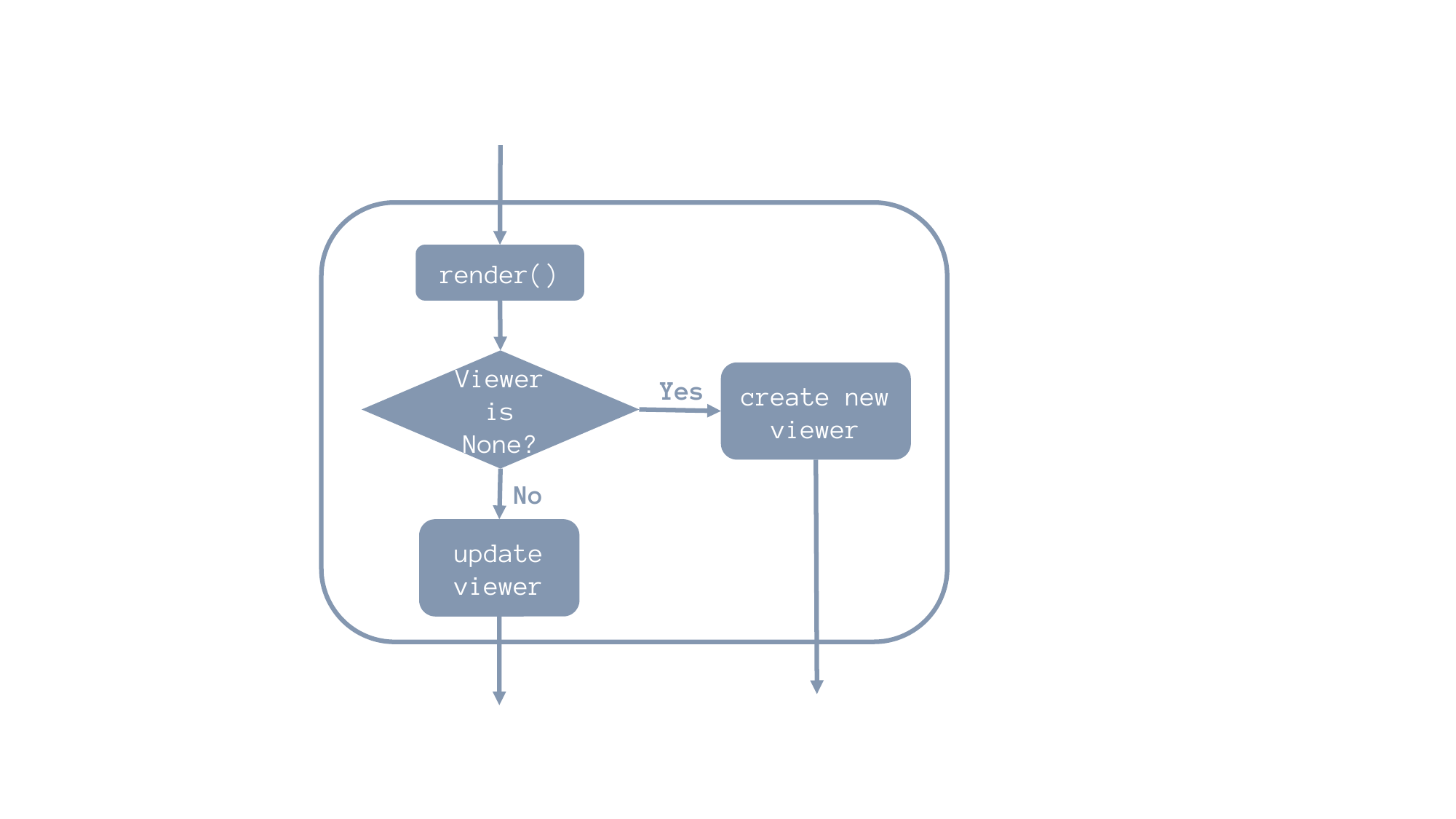

render()
Viewer is None?
create new viewer
Yes
No
update viewer